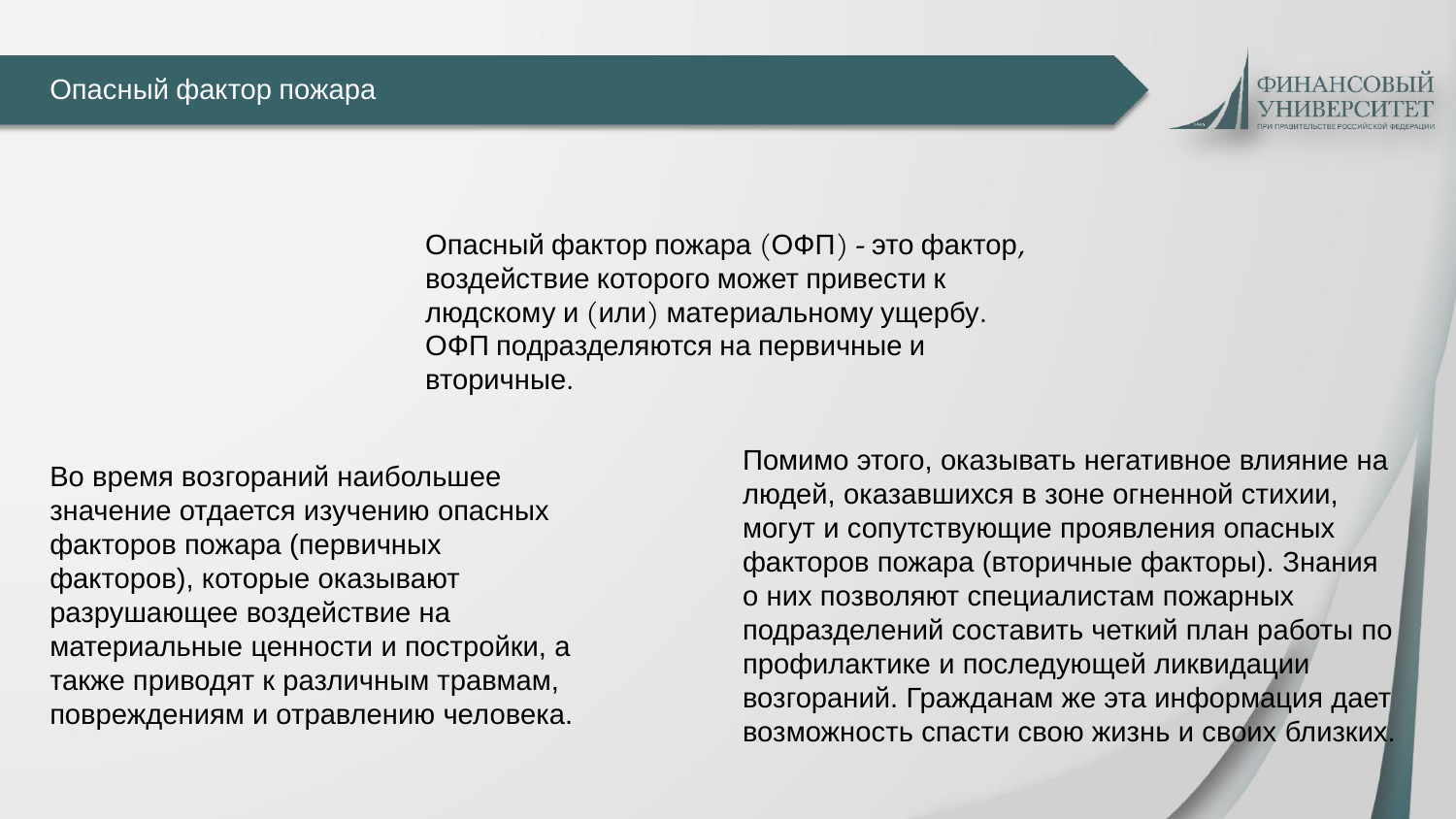

Опасный фактор пожара
Опасный фактор пожара (ОФП) - это фактор, воздействие которого может привести к людскому и (или) материальному ущербу. ОФП подразделяются на первичные и вторичные.
Помимо этого, оказывать негативное влияние на людей, оказавшихся в зоне огненной стихии, могут и сопутствующие проявления опасных факторов пожара (вторичные факторы). Знания о них позволяют специалистам пожарных подразделений составить четкий план работы по профилактике и последующей ликвидации возгораний. Гражданам же эта информация дает возможность спасти свою жизнь и своих близких.
Во время возгораний наибольшее значение отдается изучению опасных факторов пожара (первичных факторов), которые оказывают разрушающее воздействие на материальные ценности и постройки, а также приводят к различным травмам, повреждениям и отравлению человека.